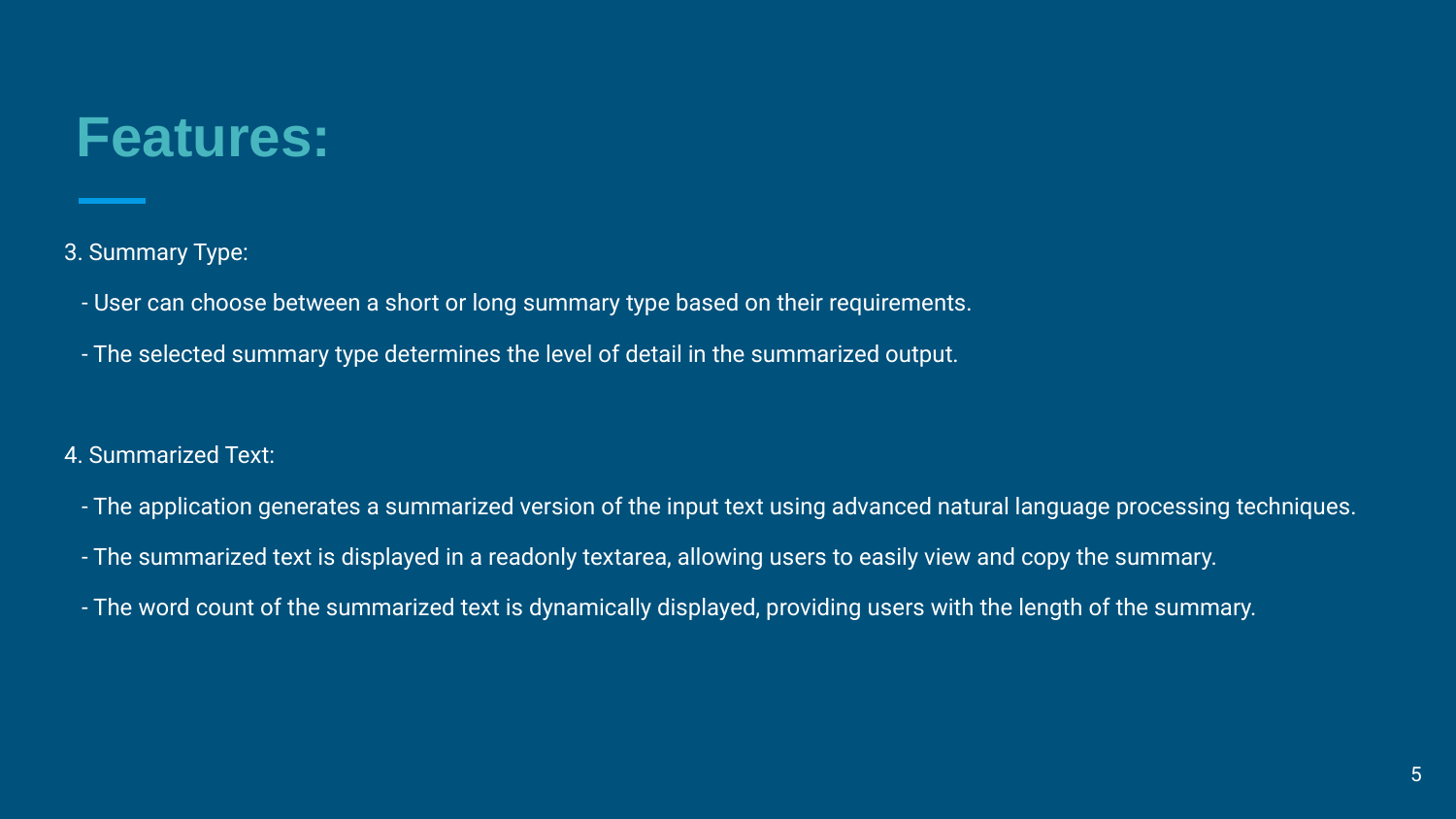

# Features:
3. Summary Type:
   - User can choose between a short or long summary type based on their requirements.
   - The selected summary type determines the level of detail in the summarized output.

4. Summarized Text:
   - The application generates a summarized version of the input text using advanced natural language processing techniques.
   - The summarized text is displayed in a readonly textarea, allowing users to easily view and copy the summary.
   - The word count of the summarized text is dynamically displayed, providing users with the length of the summary.

5